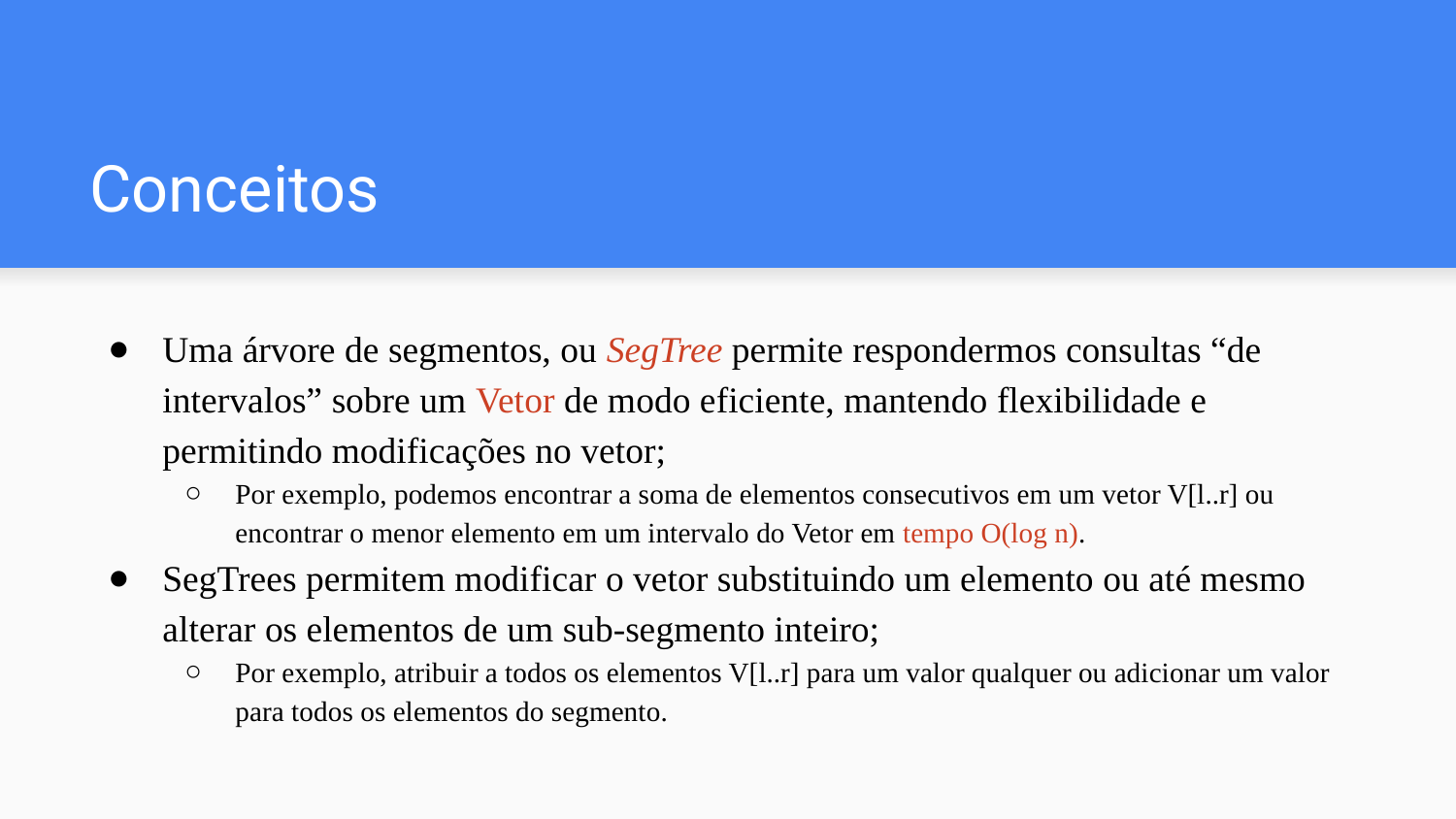

# Conceitos
Uma árvore de segmentos, ou SegTree permite respondermos consultas “de intervalos” sobre um Vetor de modo eficiente, mantendo flexibilidade e permitindo modificações no vetor;
Por exemplo, podemos encontrar a soma de elementos consecutivos em um vetor V[l..r] ou encontrar o menor elemento em um intervalo do Vetor em tempo O(log n).
SegTrees permitem modificar o vetor substituindo um elemento ou até mesmo alterar os elementos de um sub-segmento inteiro;
Por exemplo, atribuir a todos os elementos V[l..r] para um valor qualquer ou adicionar um valor para todos os elementos do segmento.